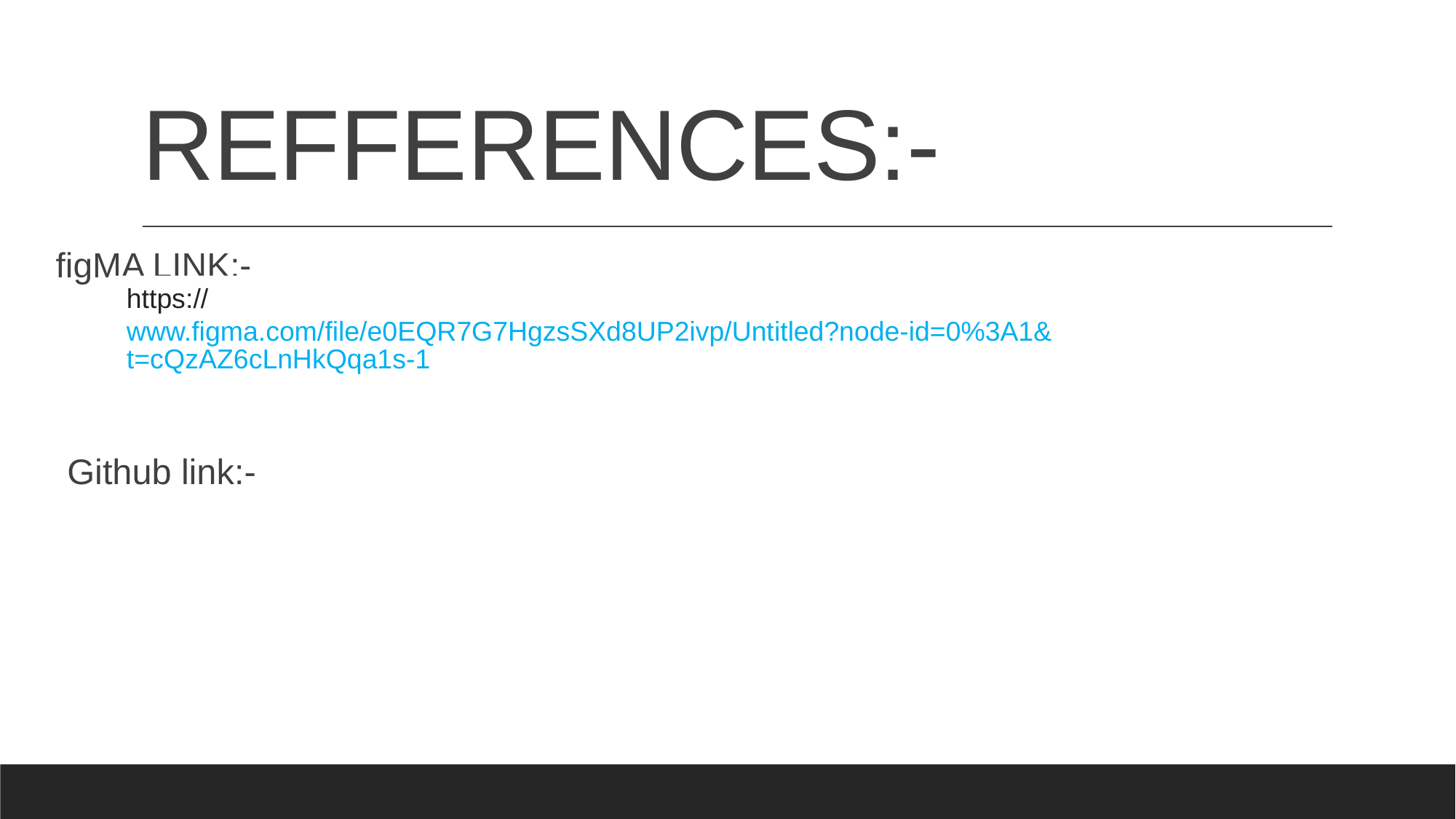

# REFFERENCES:-
figMA LINK:-

https://www.figma.com/file/e0EQR7G7HgzsSXd8UP2ivp/Untitled?node-id=0%3A1&t=cQzAZ6cLnHkQqa1s-1
Github link:-